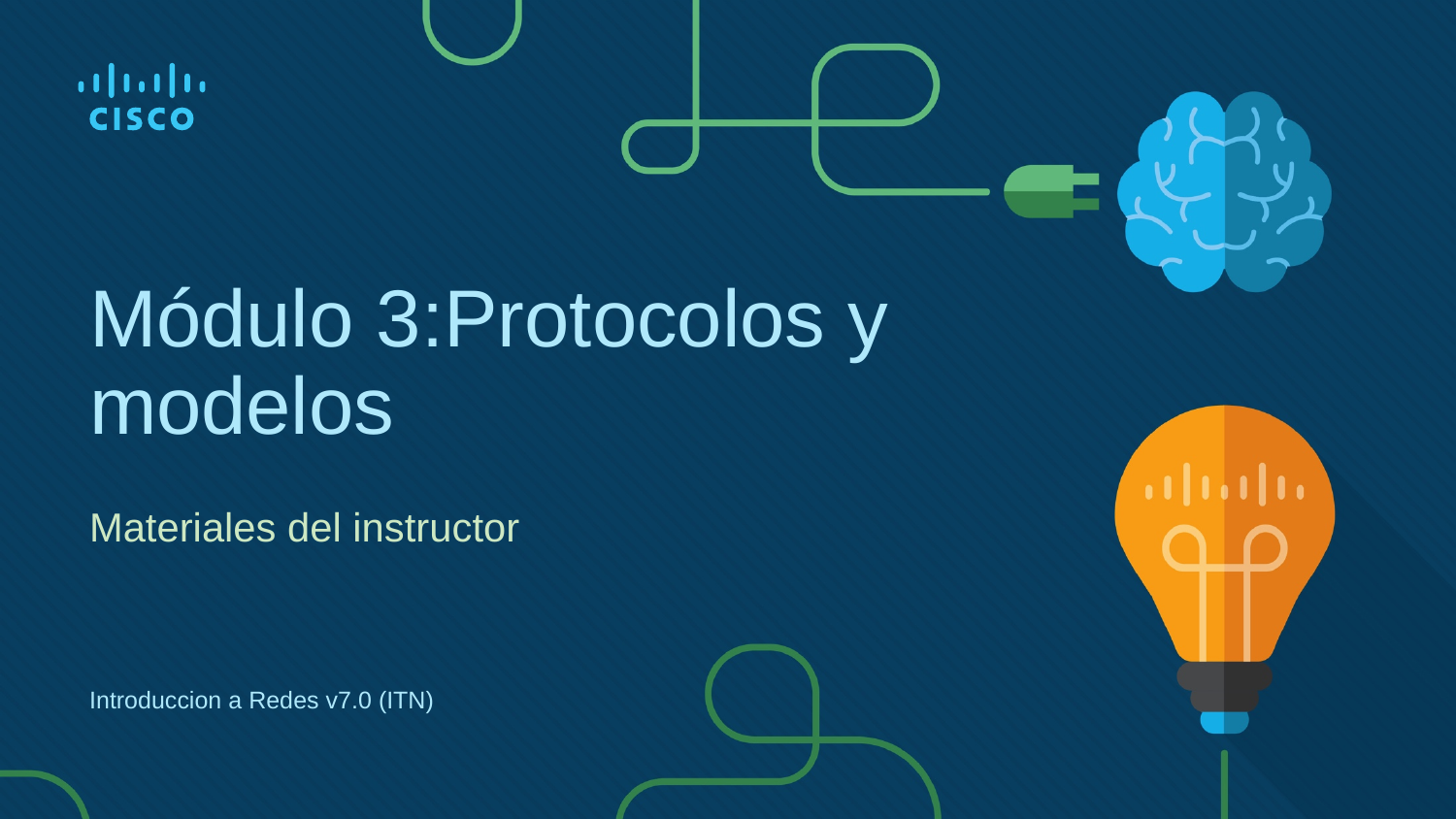

# Módulo 3:Protocolos y modelos
Materiales del instructor
Introduccion a Redes v7.0 (ITN)